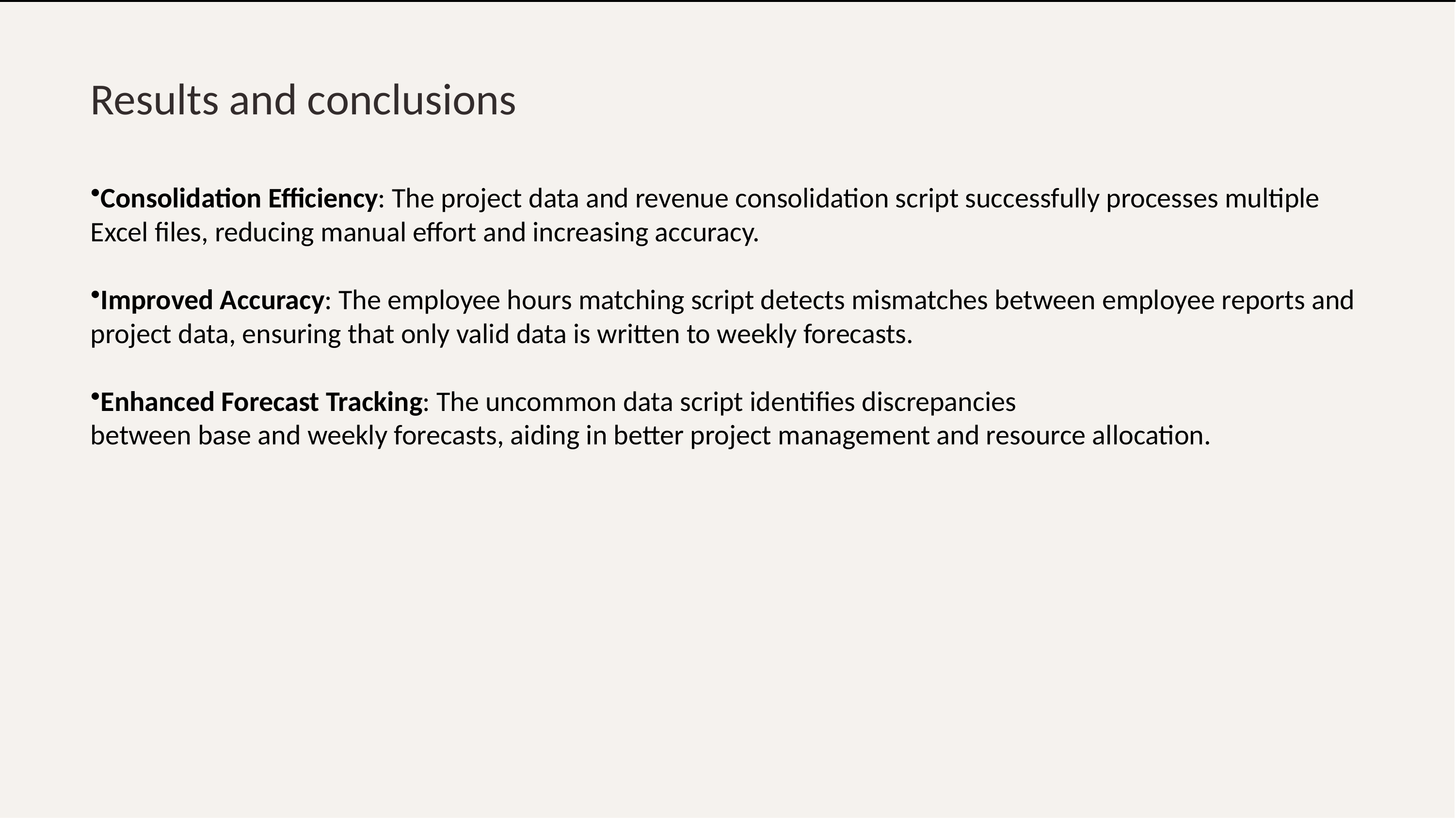

# Results and conclusions
Consolidation Efficiency: The project data and revenue consolidation script successfully processes multiple Excel files, reducing manual effort and increasing accuracy.

Improved Accuracy: The employee hours matching script detects mismatches between employee reports and project data, ensuring that only valid data is written to weekly forecasts.

Enhanced Forecast Tracking: The uncommon data script identifies discrepancies
between base and weekly forecasts, aiding in better project management and resource allocation.